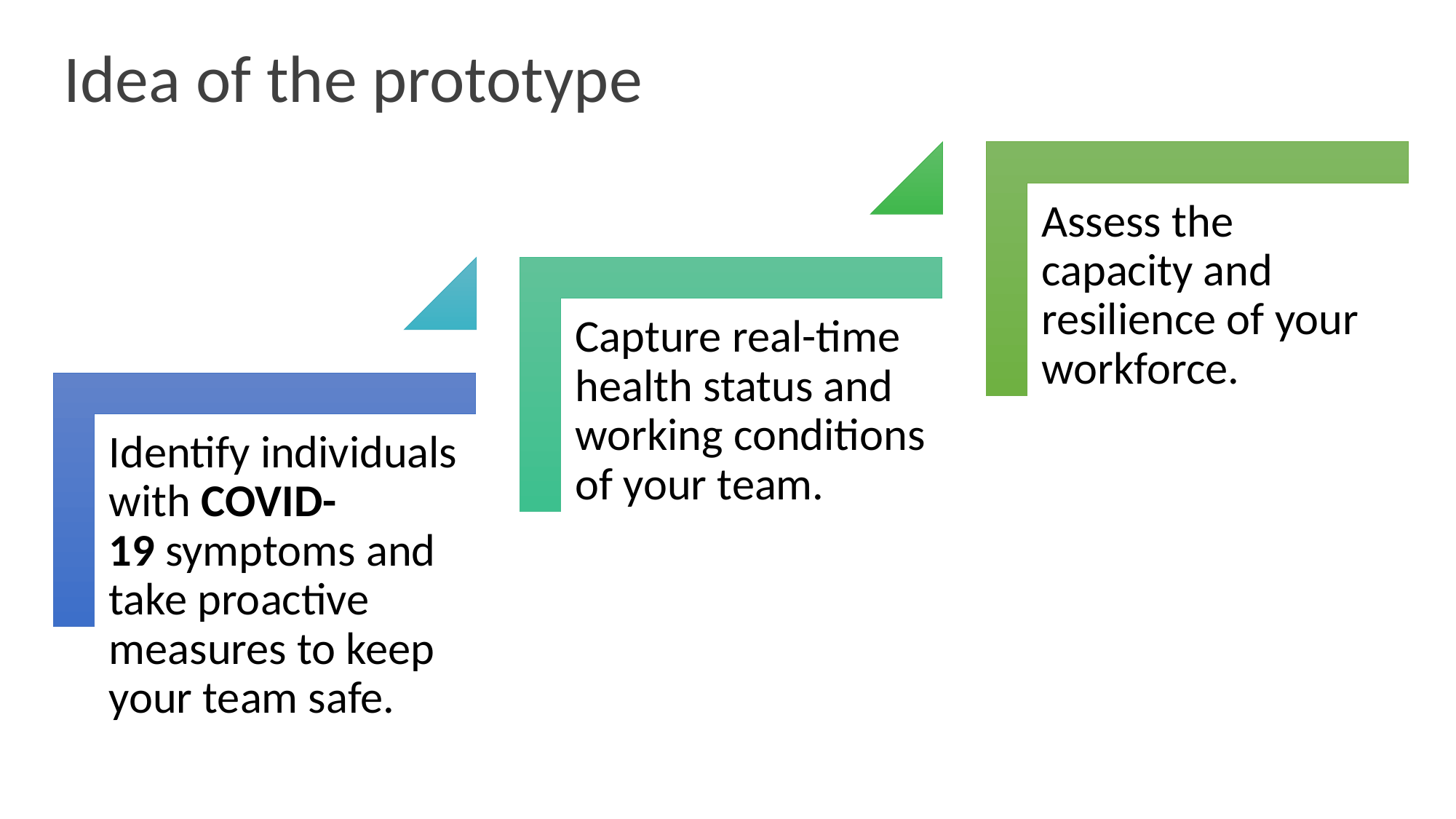

# Idea of the prototype
Identify individuals with COVID-19 symptoms and take proactive measures to keep your team safe.
Capture real-time health status and working conditions of your team.
Assess the capacity and resilience of your workforce.